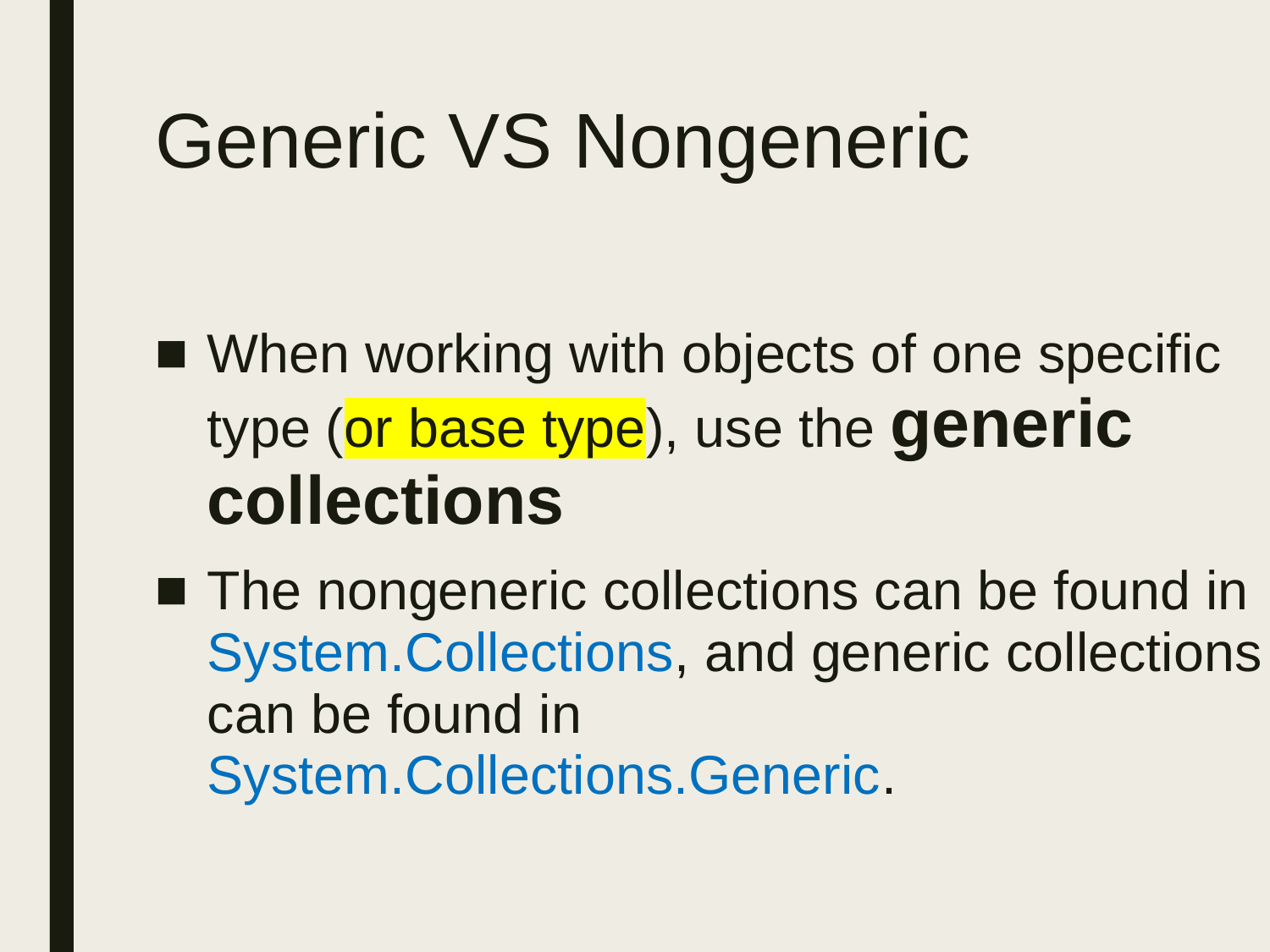

# Generic VS Nongeneric
When working with objects of one specific type (or base type), use the generic collections
The nongeneric collections can be found in System.Collections, and generic collections can be found in System.Collections.Generic.